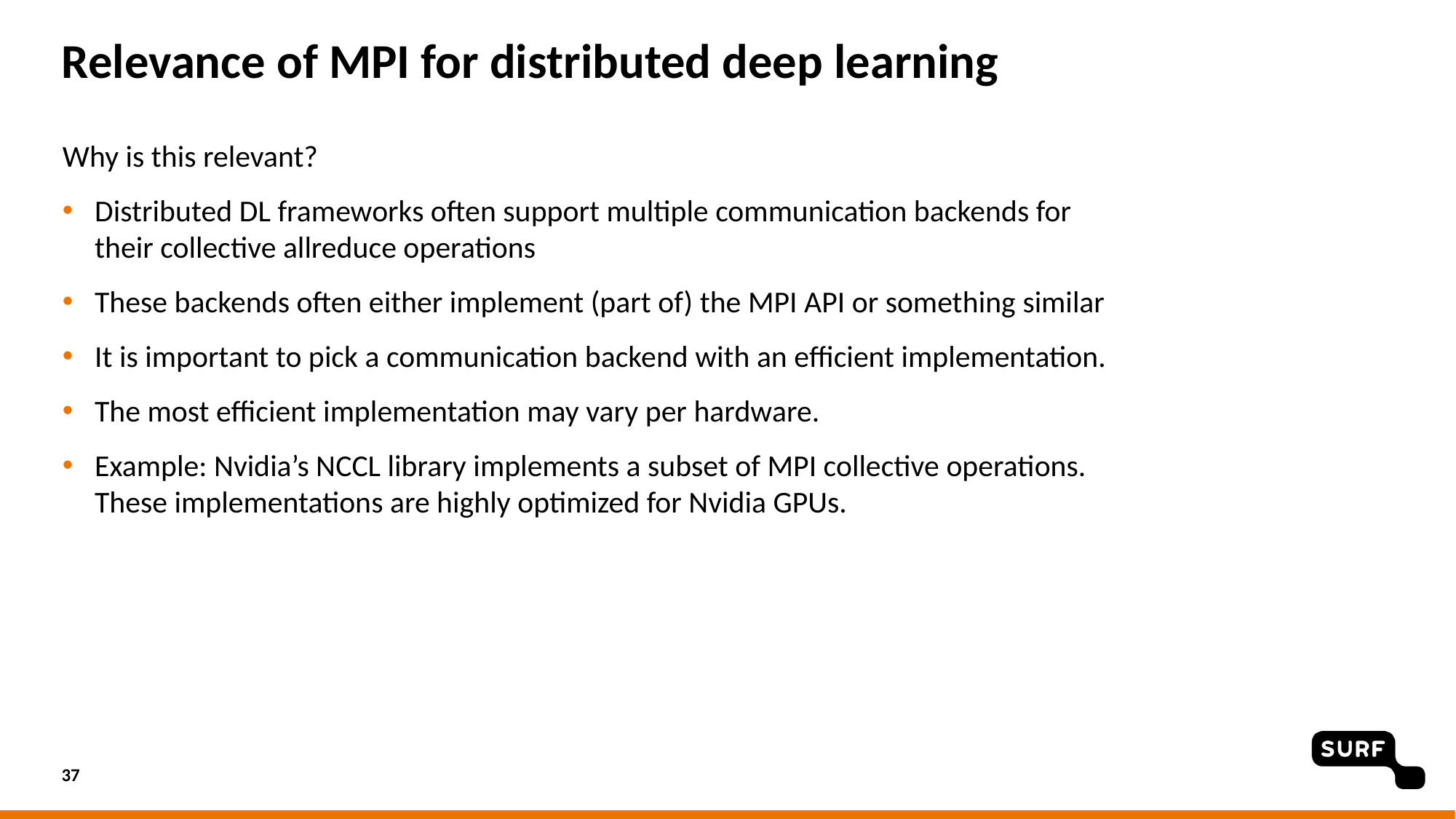

# Relevance of MPI for distributed deep learning
Why is this relevant?
Distributed DL frameworks often support multiple communication backends for their collective allreduce operations
These backends often either implement (part of) the MPI API or something similar
It is important to pick a communication backend with an efficient implementation.
The most efficient implementation may vary per hardware.
Example: Nvidia’s NCCL library implements a subset of MPI collective operations. These implementations are highly optimized for Nvidia GPUs.

37